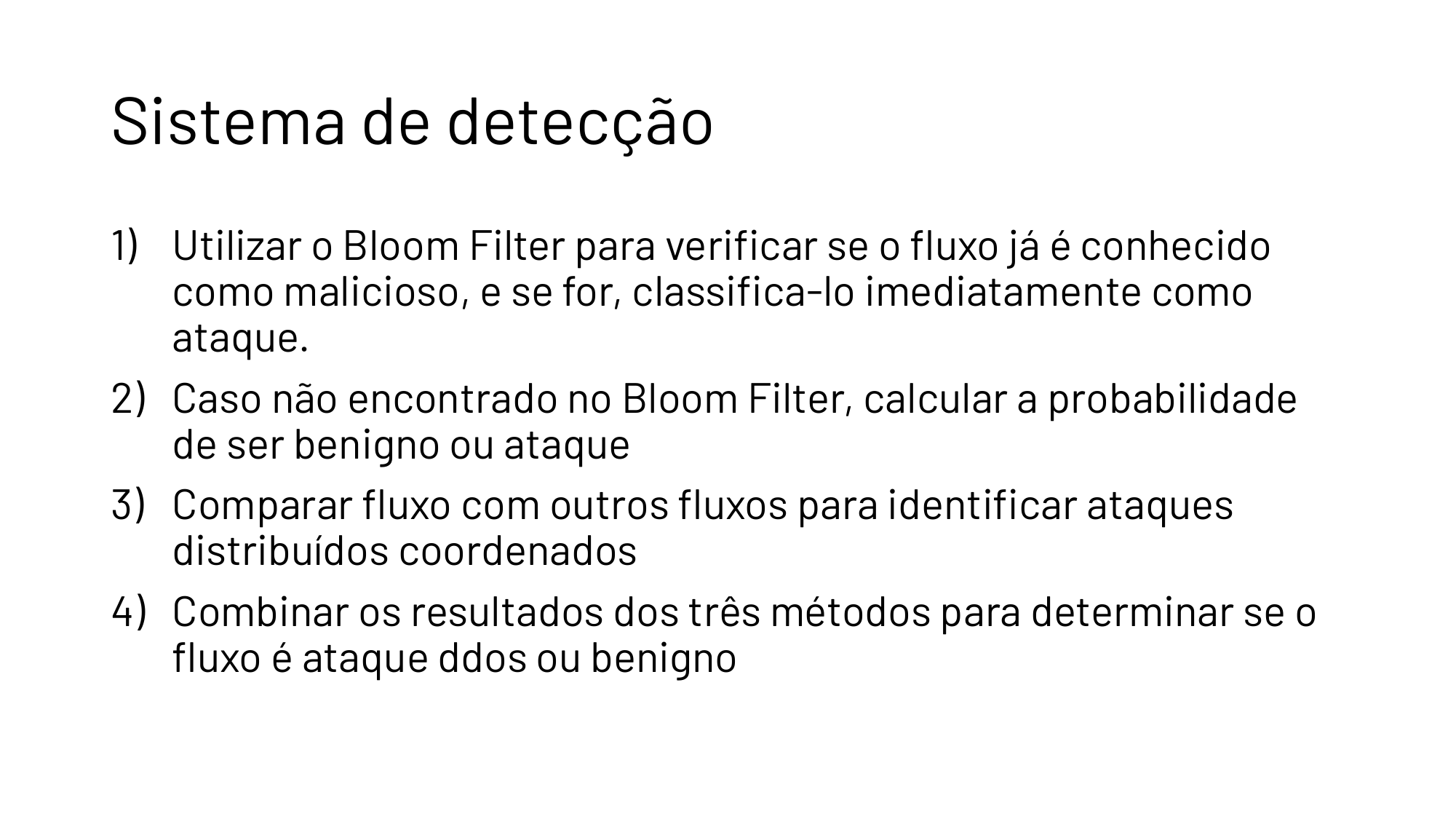

# Sistema de detecção
Utilizar o Bloom Filter para verificar se o fluxo já é conhecido como malicioso, e se for, classifica-lo imediatamente como ataque.
Caso não encontrado no Bloom Filter, calcular a probabilidade de ser benigno ou ataque
Comparar fluxo com outros fluxos para identificar ataques distribuídos coordenados
Combinar os resultados dos três métodos para determinar se o fluxo é ataque ddos ou benigno